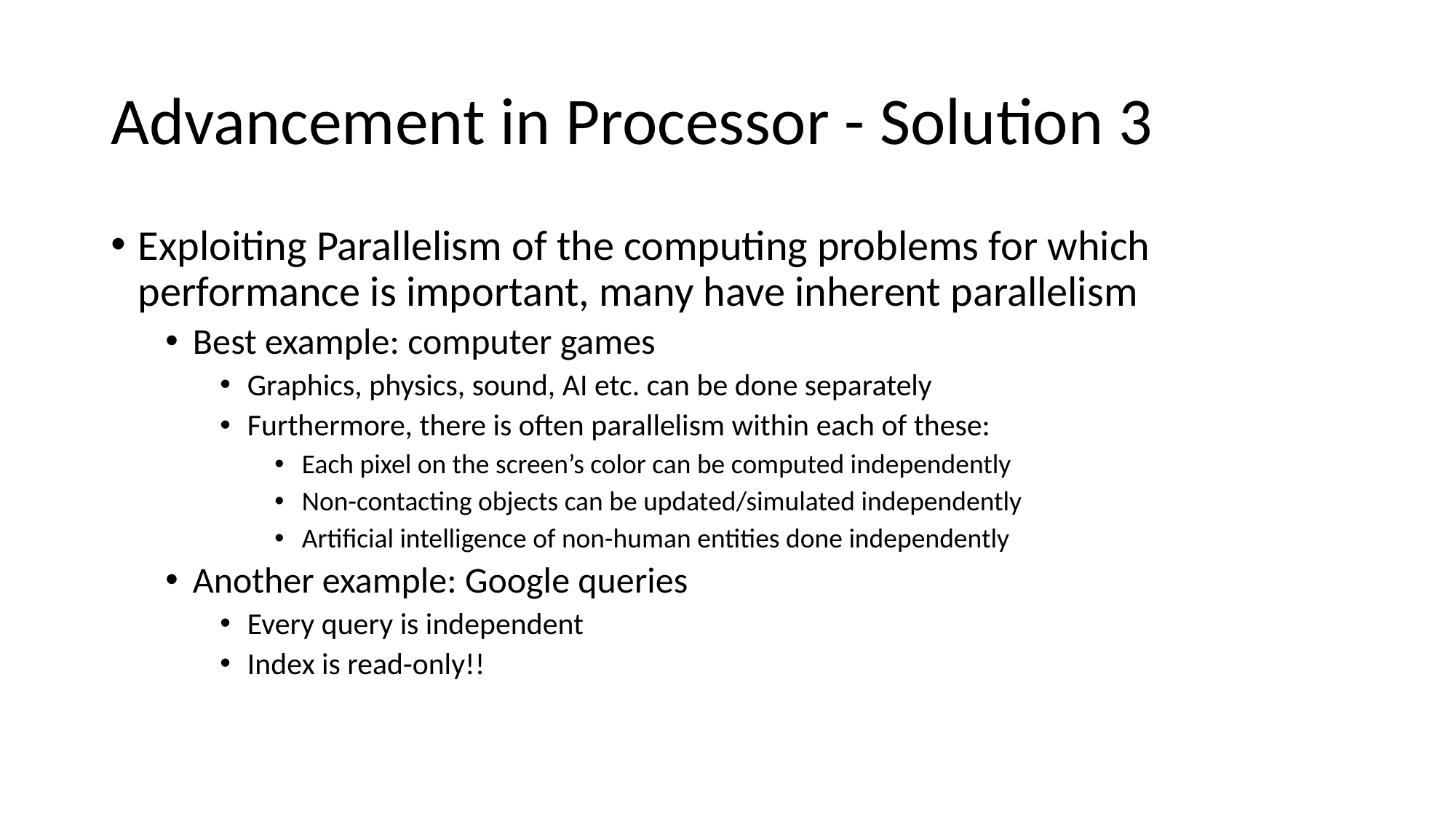

# Advancement in Processor - Solution 3
Exploiting Parallelism of the computing problems for which performance is important, many have inherent parallelism
Best example: computer games
Graphics, physics, sound, AI etc. can be done separately
Furthermore, there is often parallelism within each of these:
Each pixel on the screen’s color can be computed independently
Non-contacting objects can be updated/simulated independently
Artificial intelligence of non-human entities done independently
Another example: Google queries
Every query is independent
Index is read-only!!